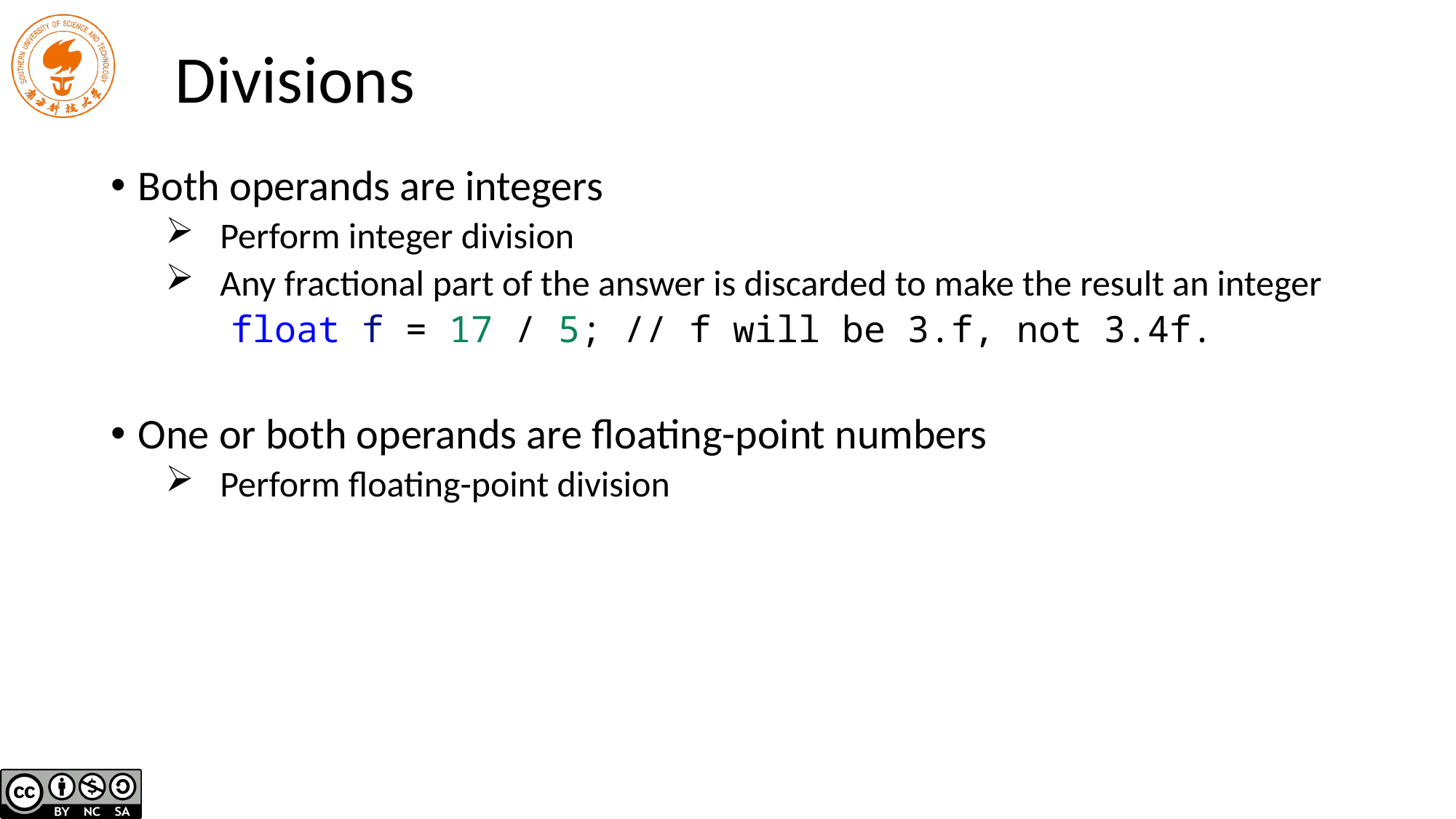

# Divisions
Both operands are integers
Perform integer division
Any fractional part of the answer is discarded to make the result an integer
   float f = 17 / 5; // f will be 3.f, not 3.4f.

One or both operands are floating-point numbers
Perform floating-point division